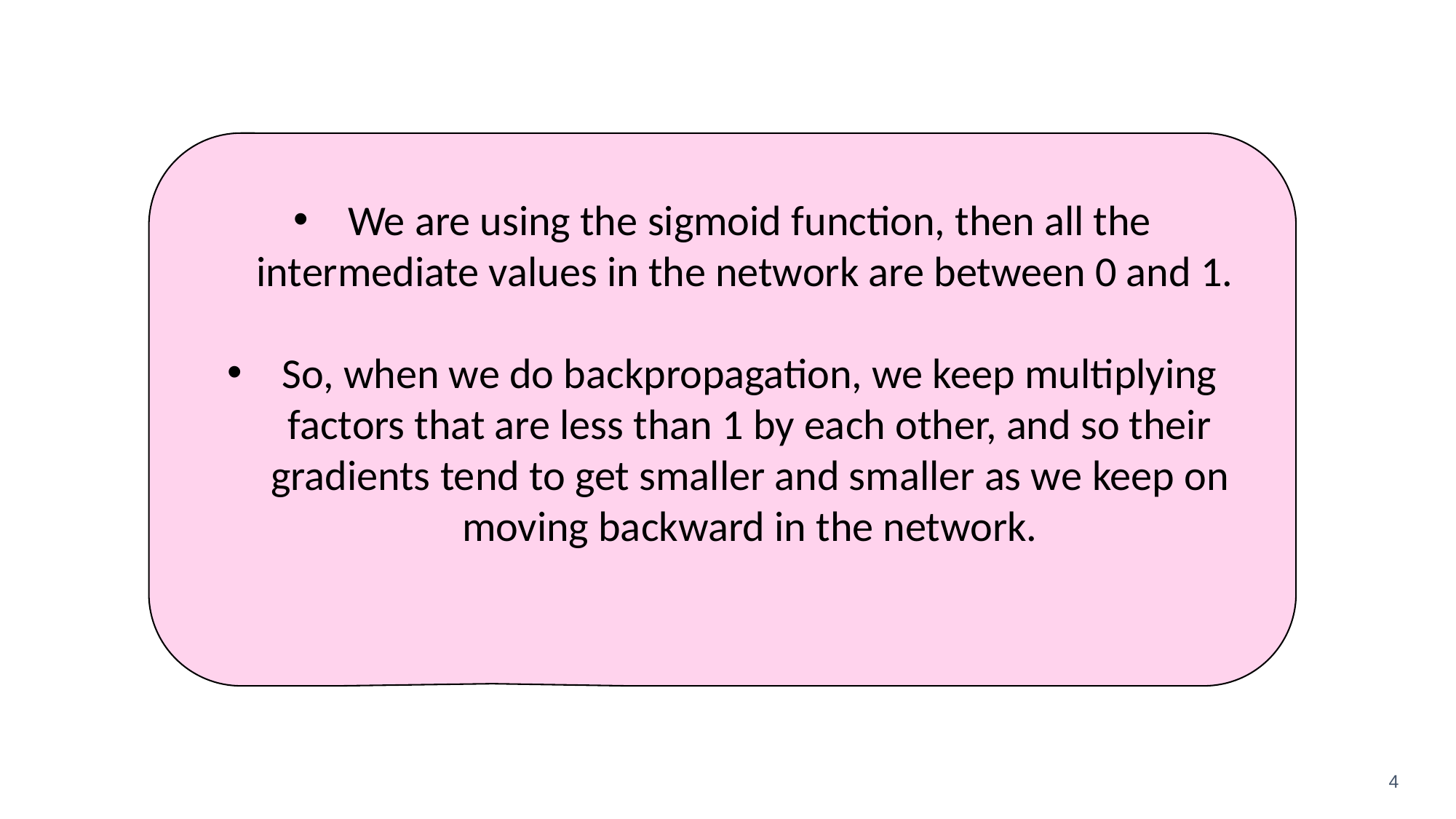

# Vanishing gradient problem

We are using the sigmoid function, then all the intermediate values in the network are between 0 and 1.

So, when we do backpropagation, we keep multiplying factors that are less than 1 by each other, and so their gradients tend to get smaller and smaller as we keep on moving backward in the network.

4